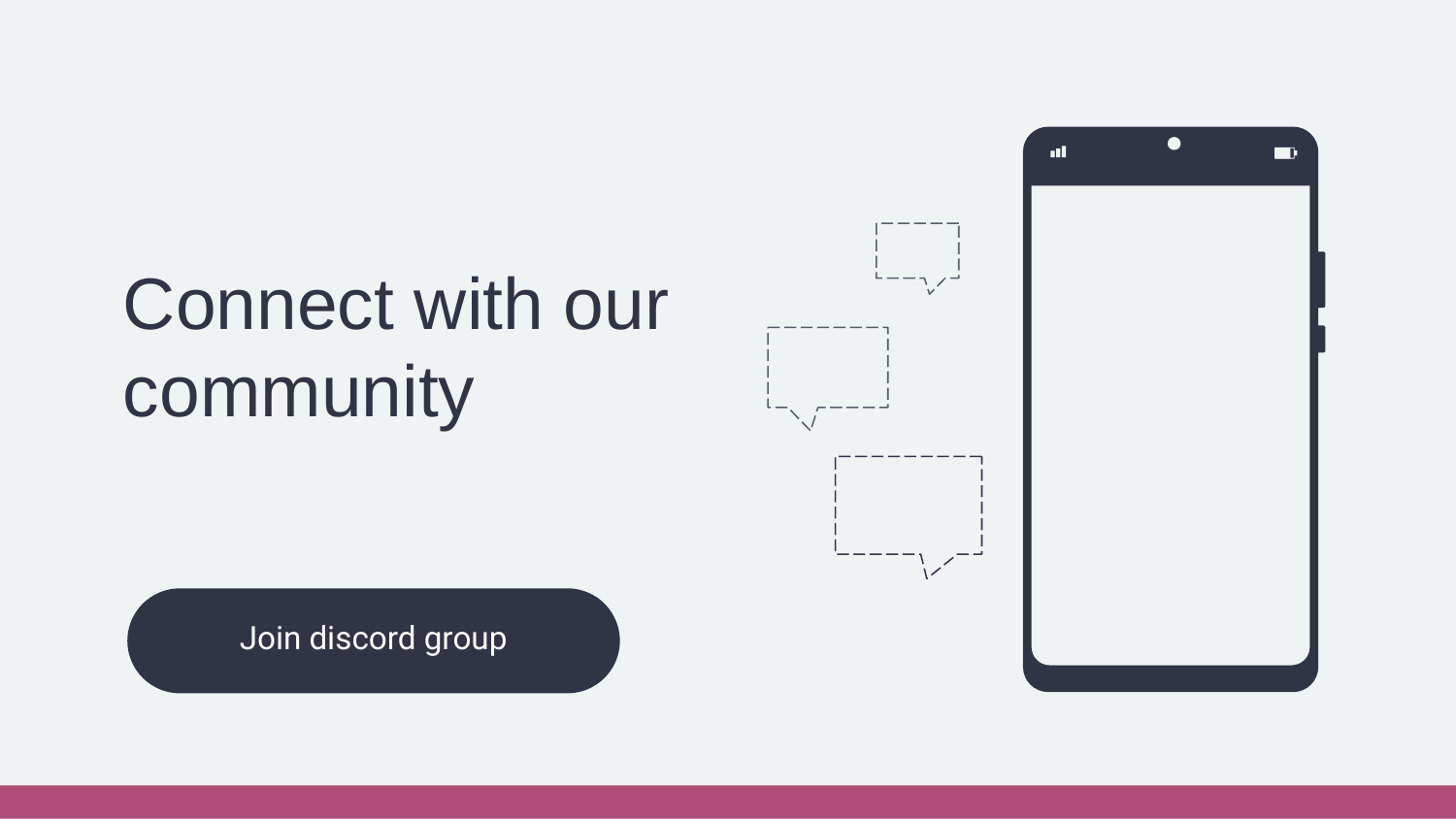

# Connect with our community

Join discord group